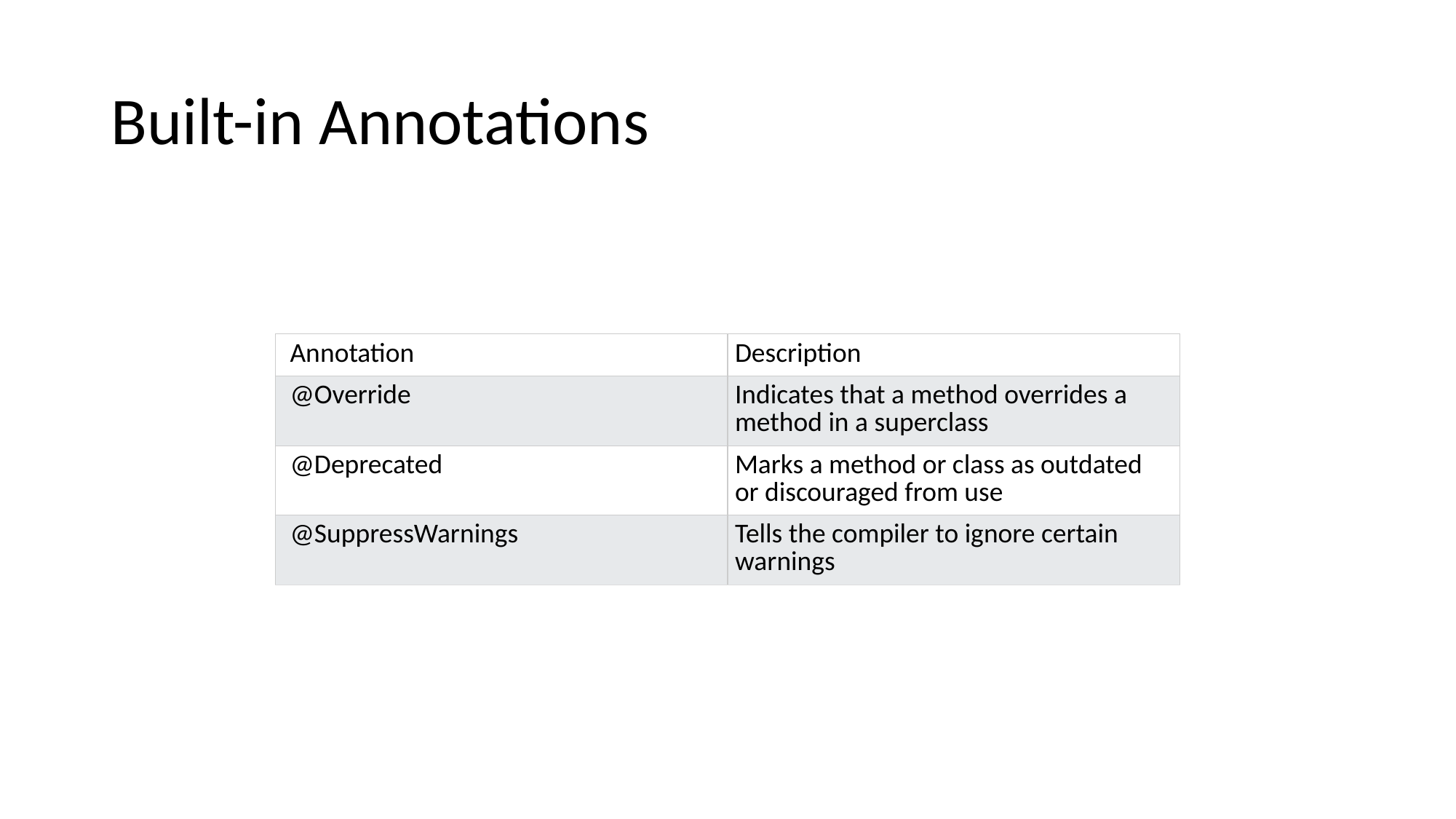

# Built-in Annotations
| Annotation | Description |
| --- | --- |
| @Override | Indicates that a method overrides a method in a superclass |
| @Deprecated | Marks a method or class as outdated or discouraged from use |
| @SuppressWarnings | Tells the compiler to ignore certain warnings |